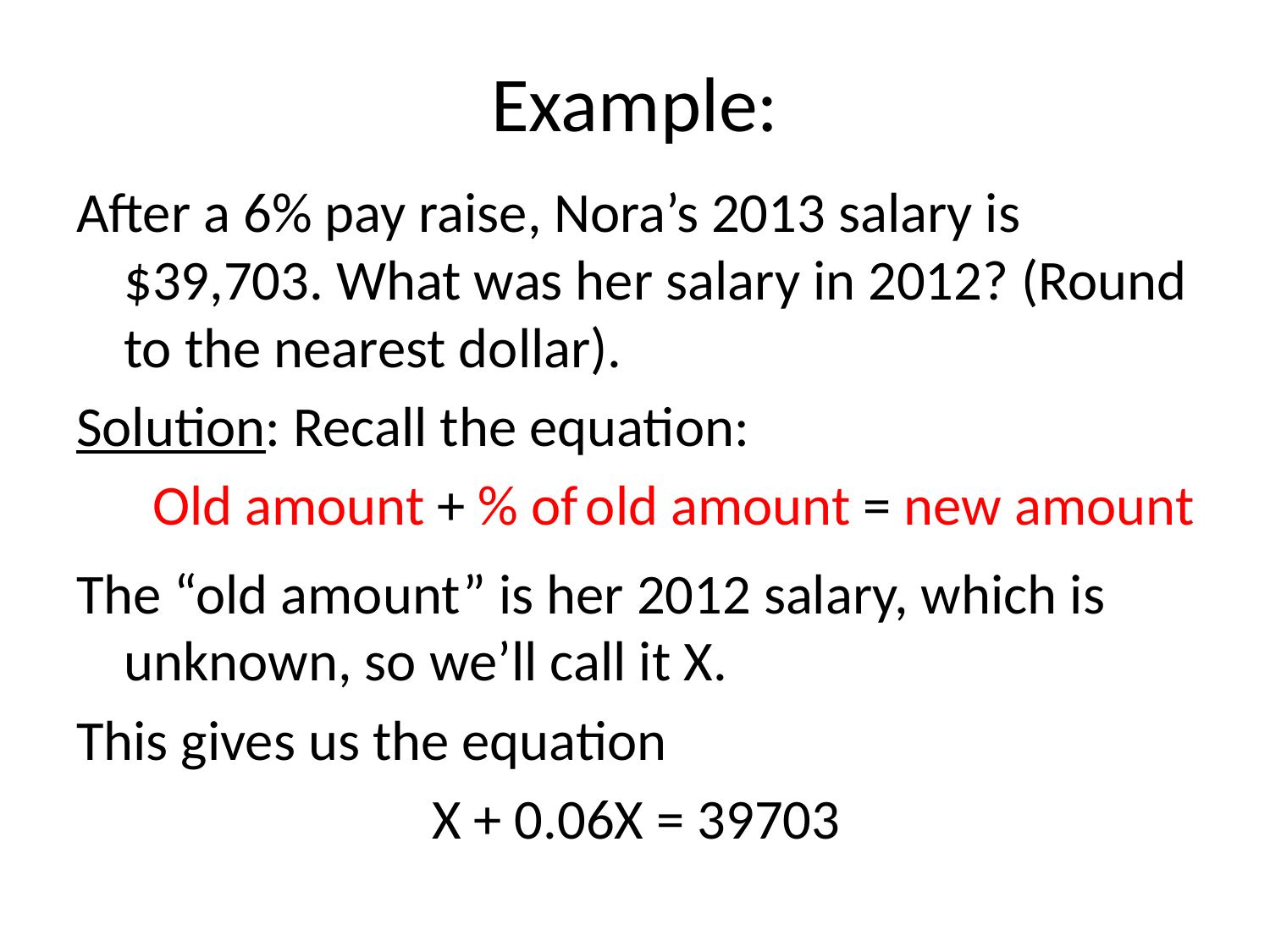

# Example:
After a 6% pay raise, Nora’s 2013 salary is $39,703. What was her salary in 2012? (Round to the nearest dollar).
Solution: Recall the equation:
      Old amount + % of old amount = new amount
The “old amount” is her 2012 salary, which is unknown, so we’ll call it X.
This gives us the equation
                            X + 0.06X = 39703